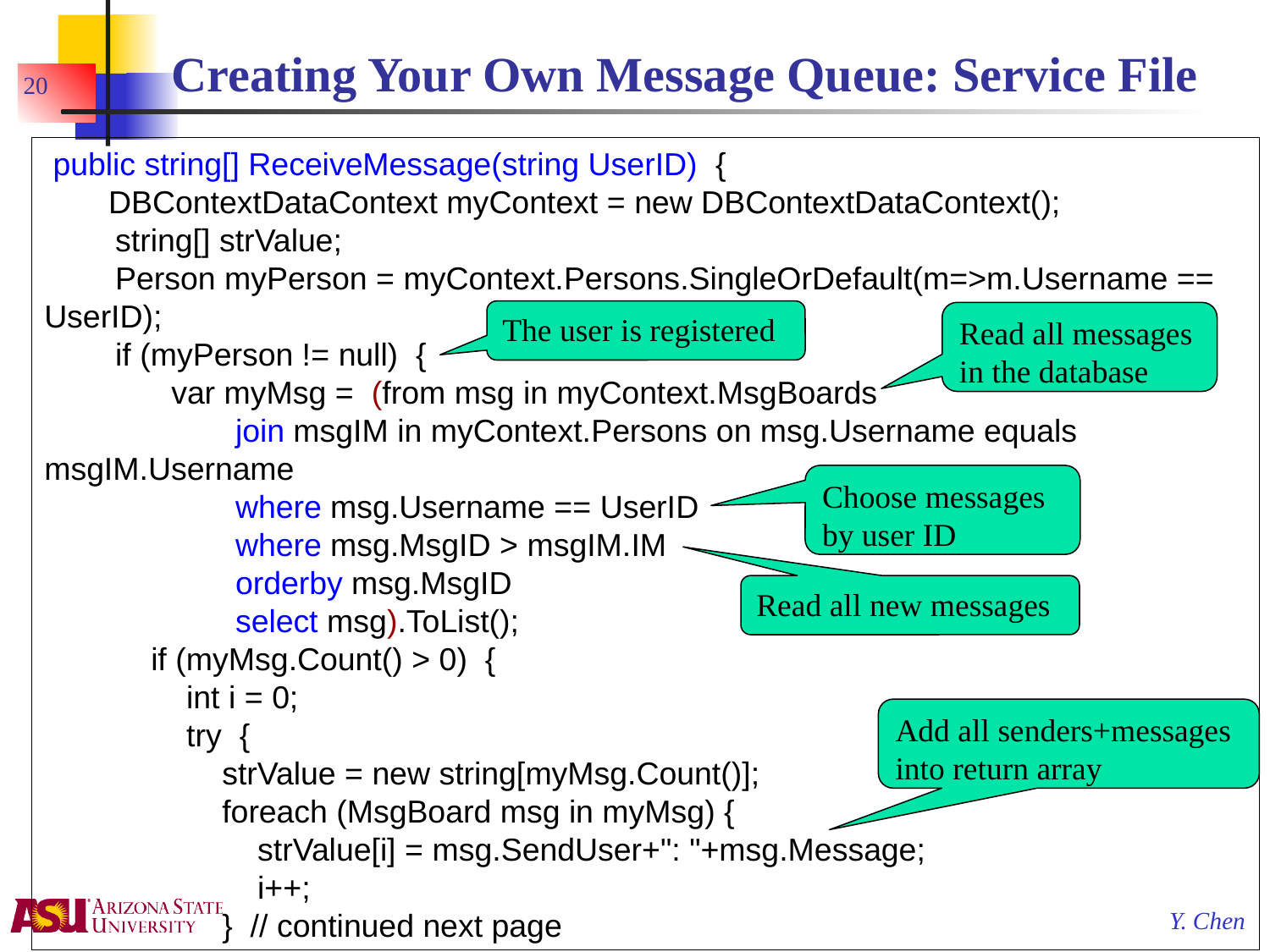

# Creating Your Own Message Queue: Service File
20
 public string[] ReceiveMessage(string UserID)  {
	DBContextDataContext myContext = new DBContextDataContext();
        string[] strValue;
        Person myPerson = myContext.Persons.SingleOrDefault(m=>m.Username == UserID);
        if (myPerson != null)  {
		var myMsg =  (from msg in myContext.MsgBoards
			join msgIM in myContext.Persons on msg.Username equals msgIM.Username
			where msg.Username == UserID
			where msg.MsgID > msgIM.IM
			orderby msg.MsgID
			select msg).ToList();
            if (myMsg.Count() > 0)  {
                int i = 0;
                try  {
                    strValue = new string[myMsg.Count()];
                    foreach (MsgBoard msg in myMsg) {
                        strValue[i] = msg.SendUser+": "+msg.Message;
                        i++;
                    }  // continued next page
The user is registered
Read all messages in the database
Choose messages by user ID
Read all new messages
Add all senders+messages into return array